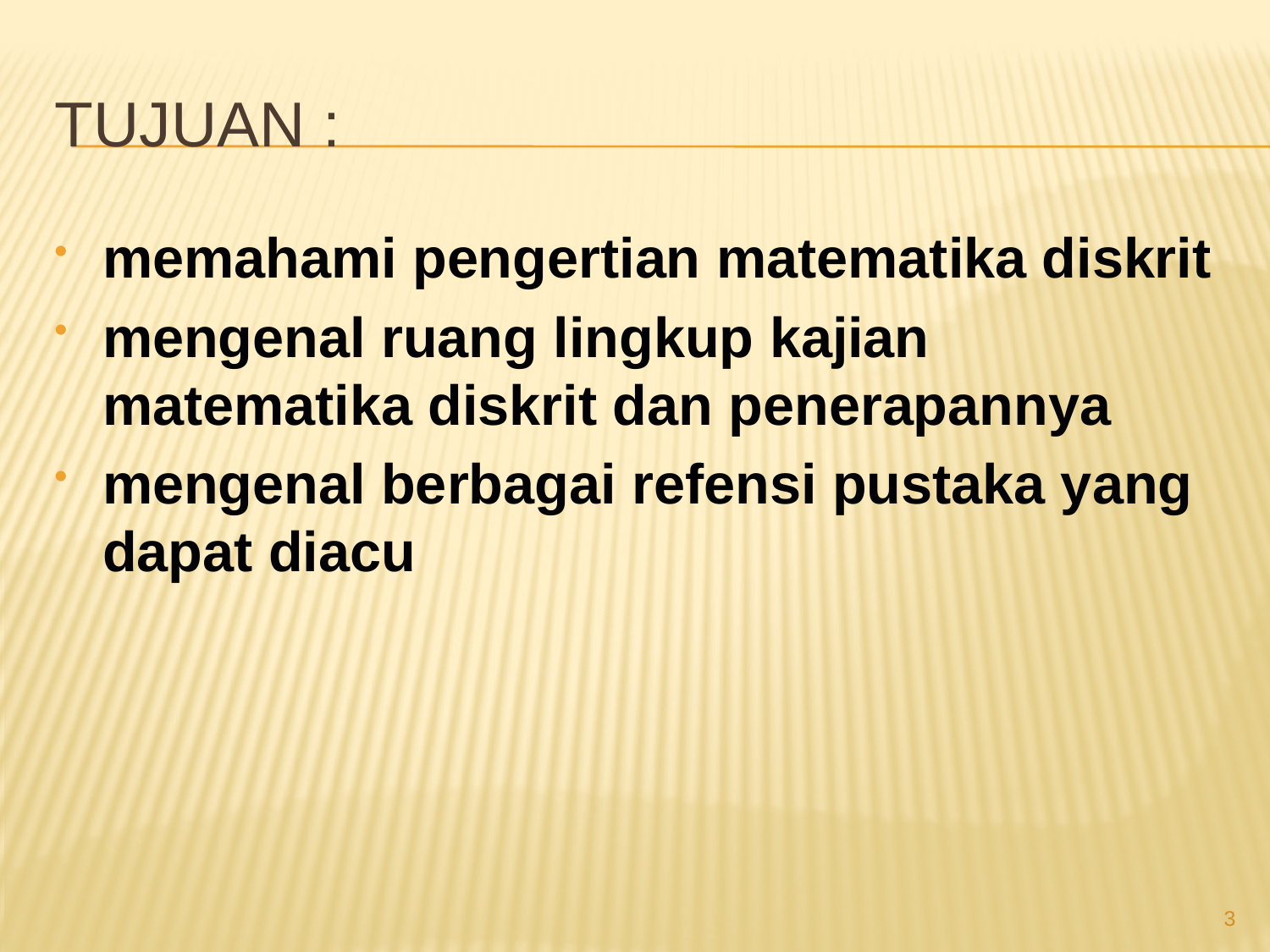

# Tujuan :
memahami pengertian matematika diskrit
mengenal ruang lingkup kajian matematika diskrit dan penerapannya
mengenal berbagai refensi pustaka yang dapat diacu

3